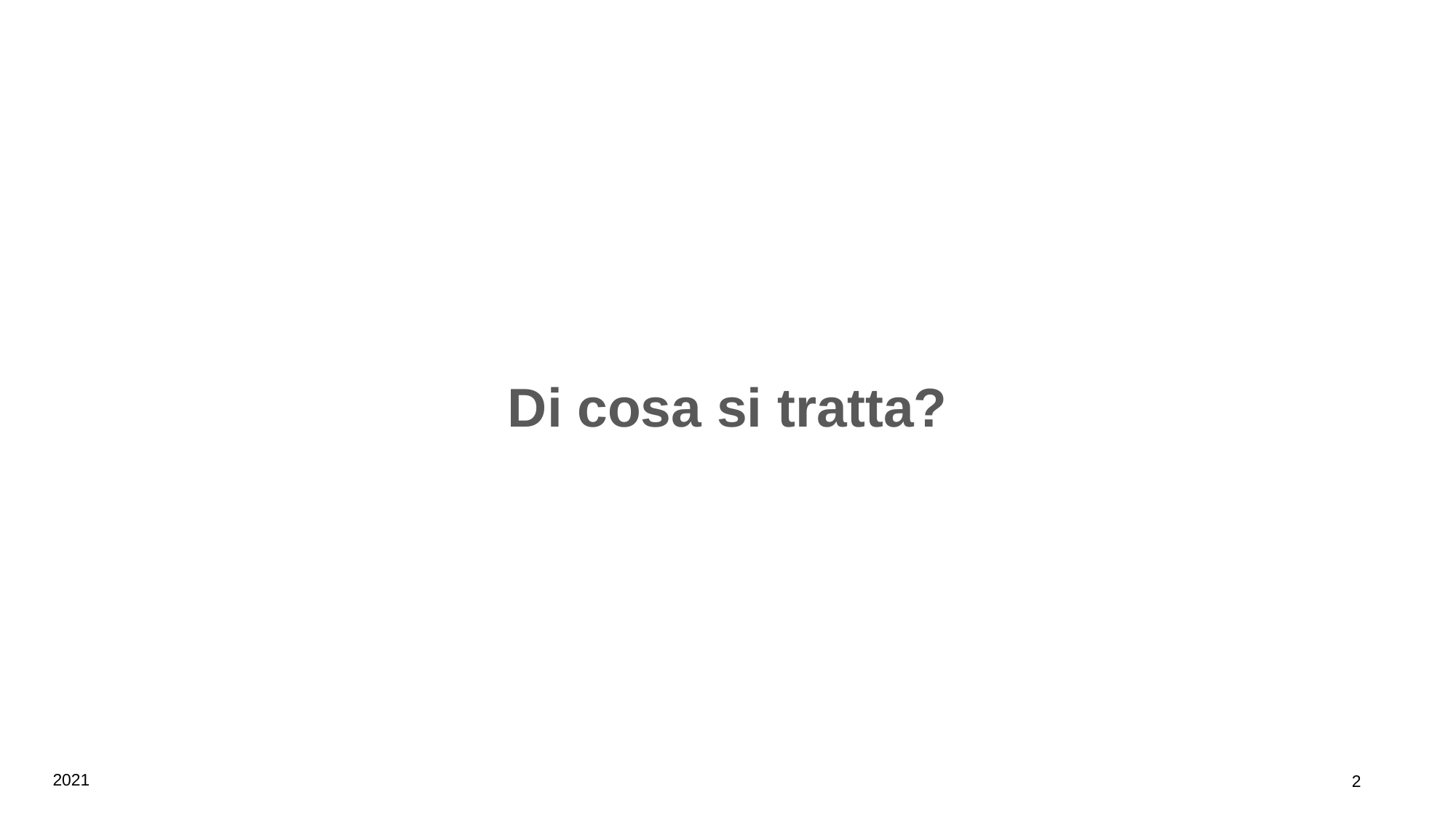

# Di cosa si tratta?
2021
2